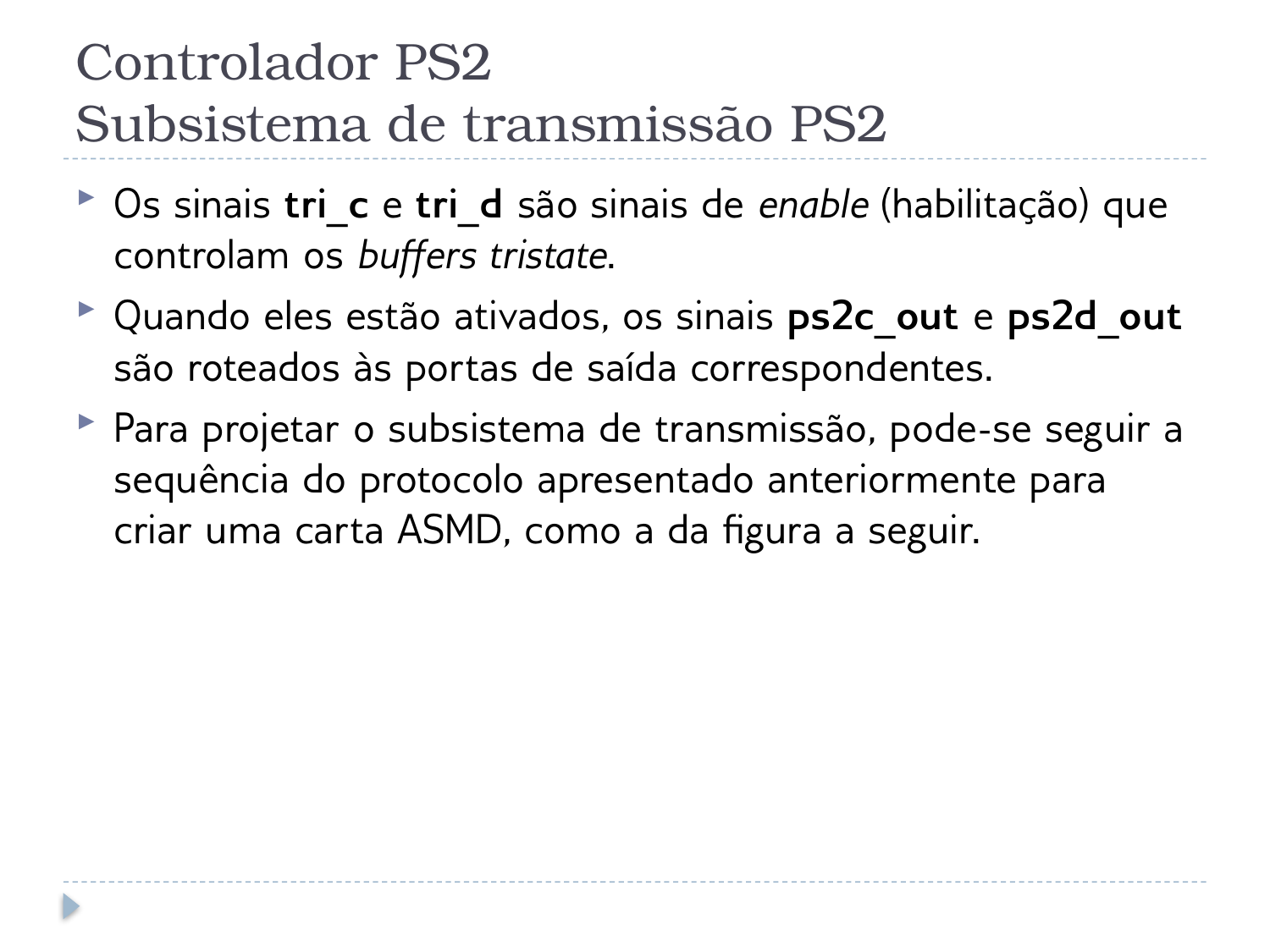

# Controlador PS2 Subsistema de transmissão PS2
Os sinais tri_c e tri_d são sinais de enable (habilitação) que controlam os buffers tristate.
Quando eles estão ativados, os sinais ps2c_out e ps2d_out são roteados às portas de saída correspondentes.
Para projetar o subsistema de transmissão, pode-se seguir a sequência do protocolo apresentado anteriormente para criar uma carta ASMD, como a da figura a seguir.